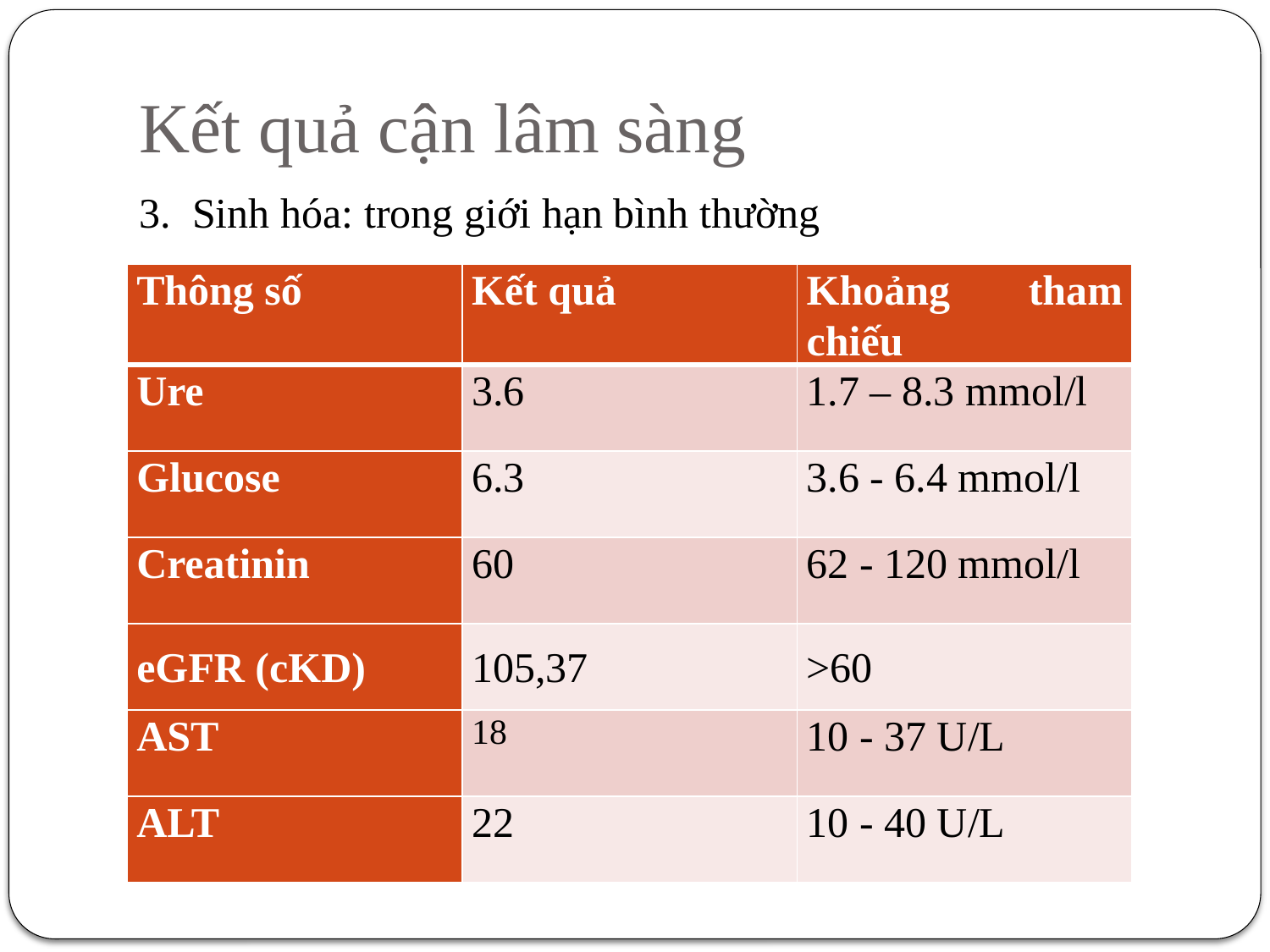

# Kết quả cận lâm sàng
3.  Sinh hóa: trong giới hạn bình thường
| Thông số | Kết quả | Khoảng tham chiếu |
| --- | --- | --- |
| Ure | 3.6 | 1.7 – 8.3 mmol/l |
| Glucose | 6.3 | 3.6 - 6.4 mmol/l |
| Creatinin | 60 | 62 - 120 mmol/l |
| eGFR (cKD) | 105,37 | >60 |
| AST | 18 | 10 - 37 U/L |
| ALT | 22 | 10 - 40 U/L |